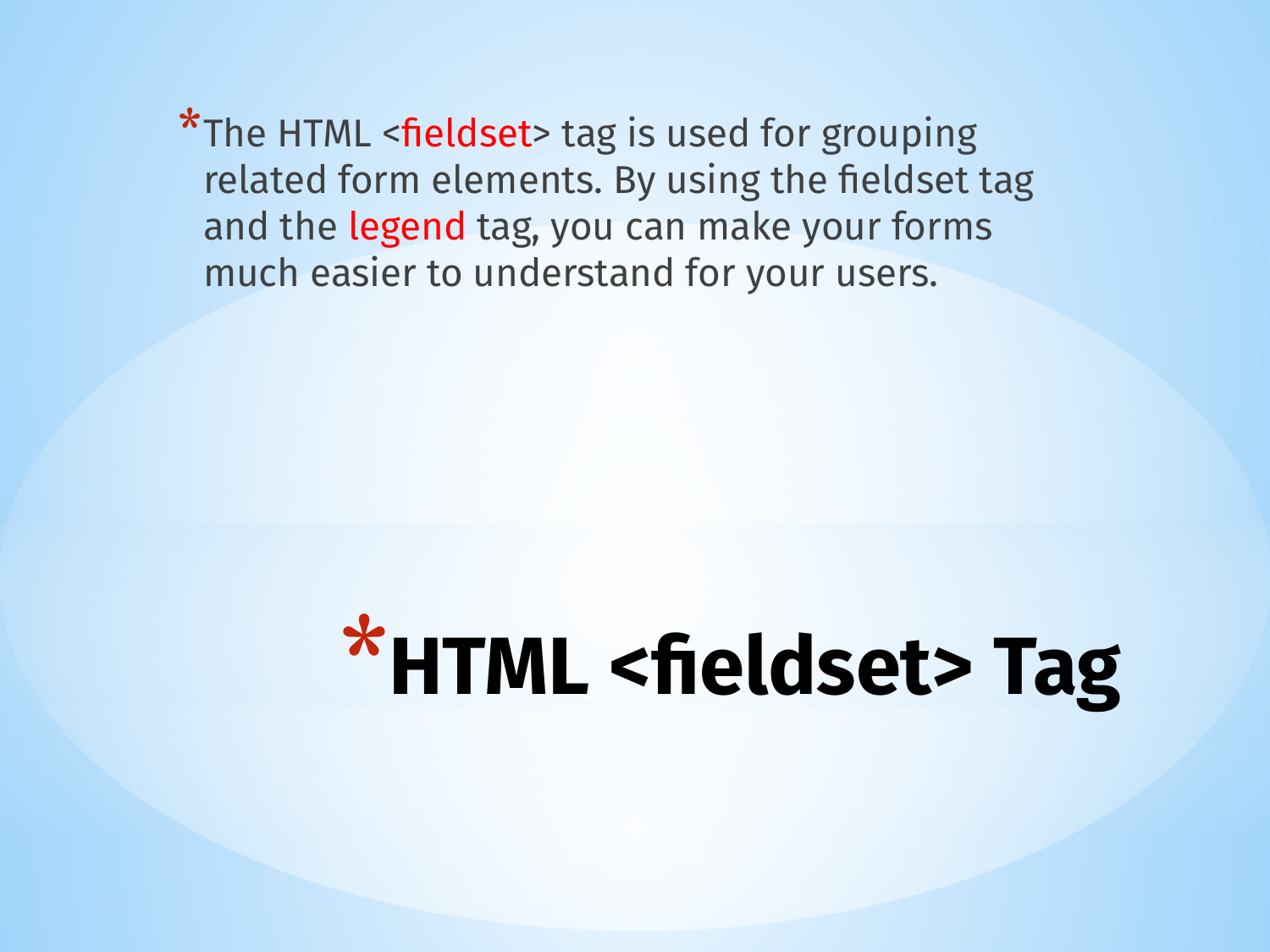

The HTML <fieldset> tag is used for grouping related form elements. By using the fieldset tag and the legend tag, you can make your forms much easier to understand for your users.
# HTML <fieldset> Tag